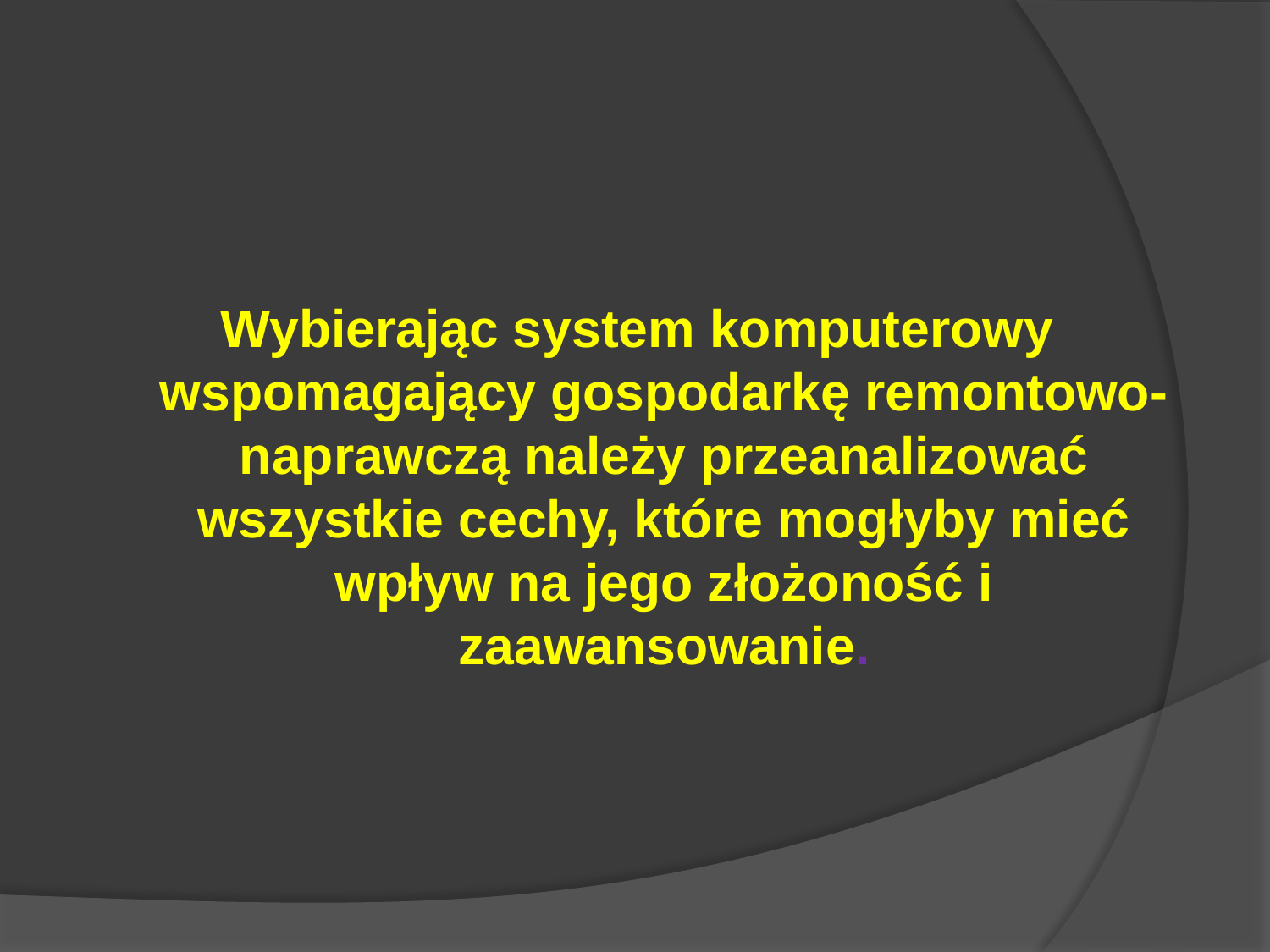

#

Wybierając system komputerowy wspomagający gospodarkę remontowo-naprawczą należy przeanalizować wszystkie cechy, które mogłyby mieć wpływ na jego złożoność i zaawansowanie.